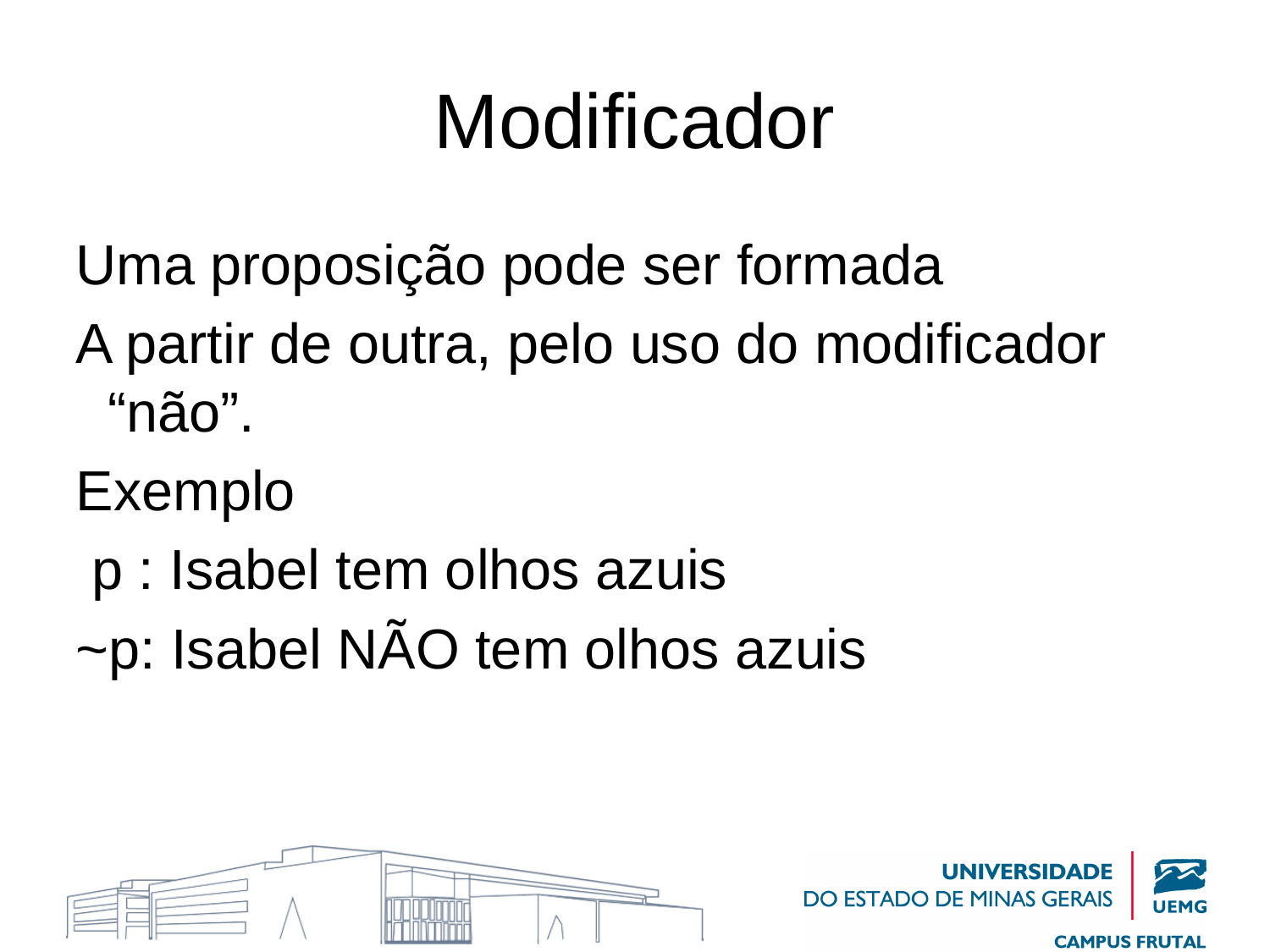

# Modificador
Uma proposição pode ser formada
A partir de outra, pelo uso do modificador “não”.
Exemplo
 p : Isabel tem olhos azuis
~p: Isabel NÃO tem olhos azuis